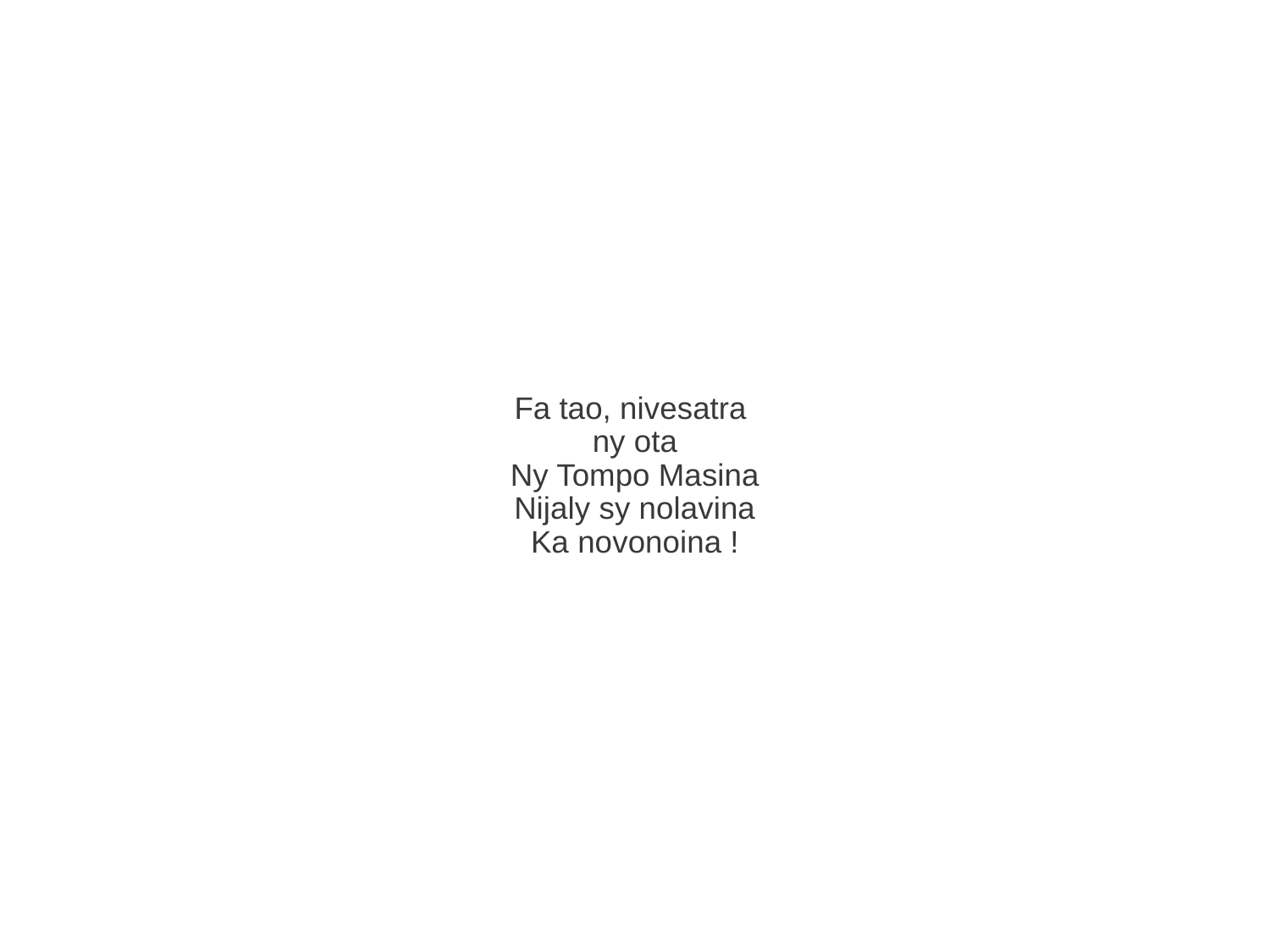

Fa tao, nivesatra
ny ota
Ny Tompo Masina
Nijaly sy nolavina
Ka novonoina !